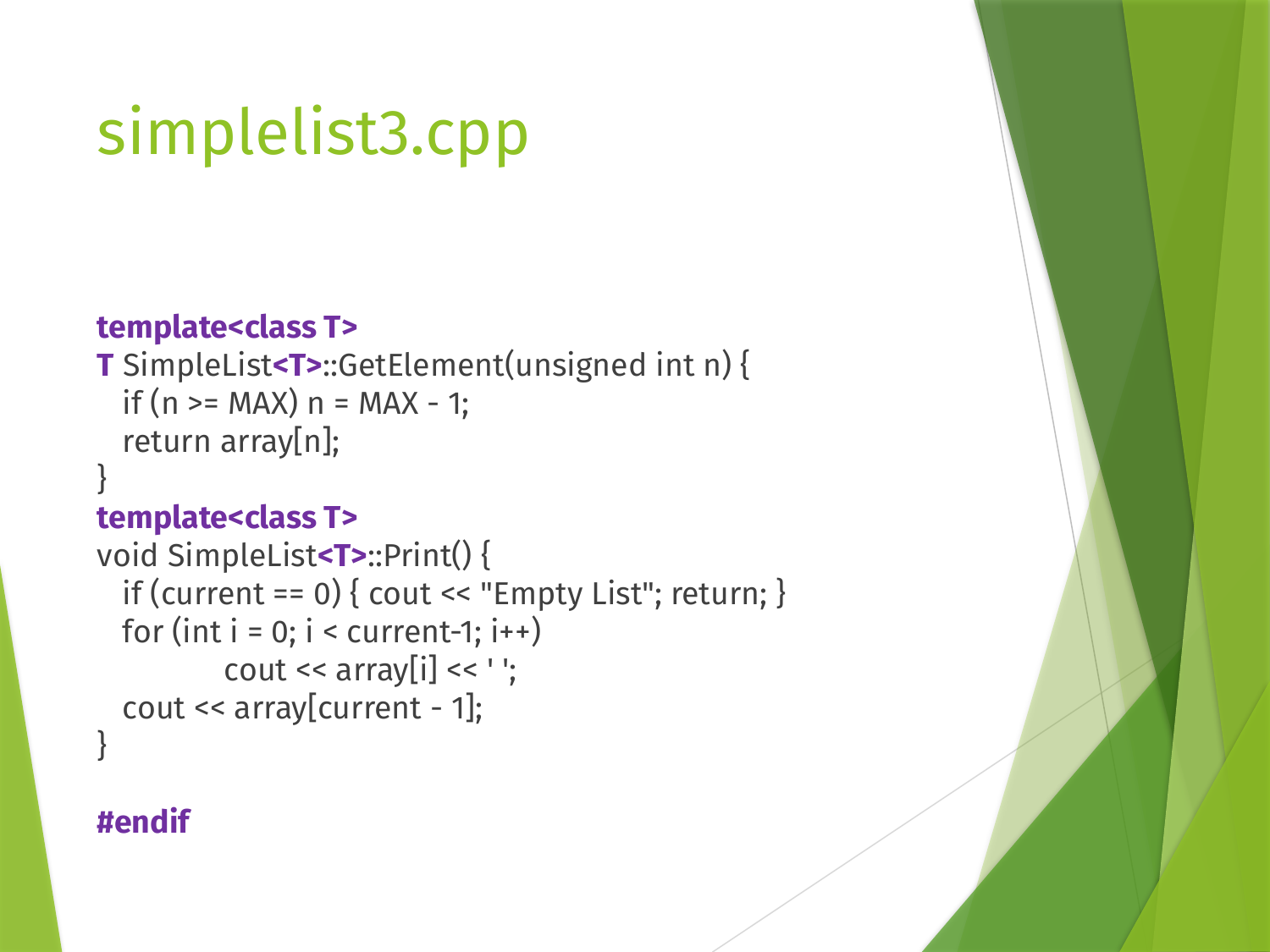

# simplelist3.cpp
template<class T>
T SimpleList<T>::GetElement(unsigned int n) {
   if (n >= MAX) n = MAX - 1;
   return array[n];
}
template<class T>
void SimpleList<T>::Print() {
   if (current == 0) { cout << "Empty List"; return; }
   for (int i = 0; i < current-1; i++)
	cout << array[i] << ' ';
   cout << array[current - 1];
}

#endif